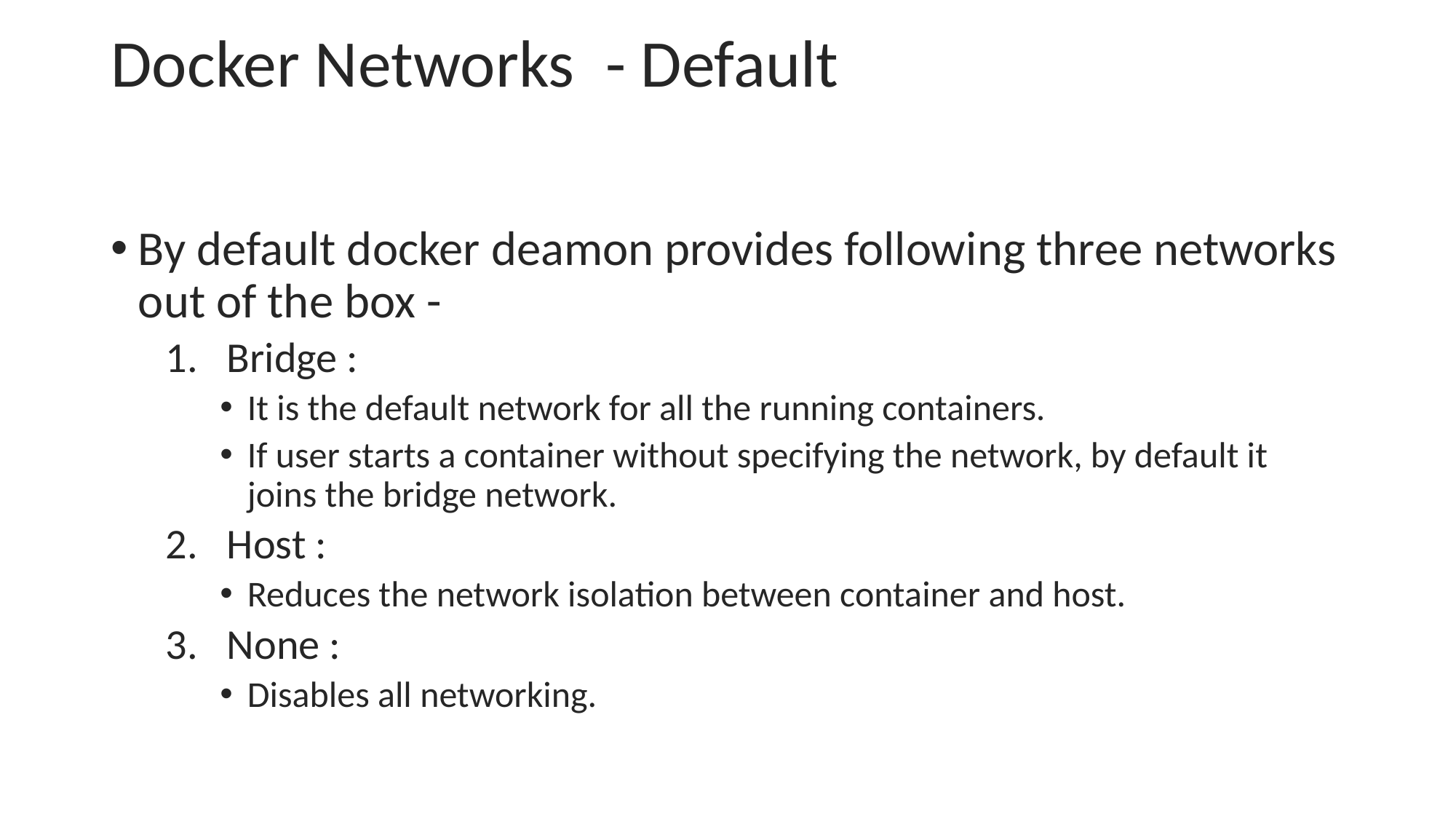

# Docker Networks  - Default
By default docker deamon provides following three networks out of the box -
Bridge :
It is the default network for all the running containers.
If user starts a container without specifying the network, by default it joins the bridge network.
Host :
Reduces the network isolation between container and host.
None :
Disables all networking.